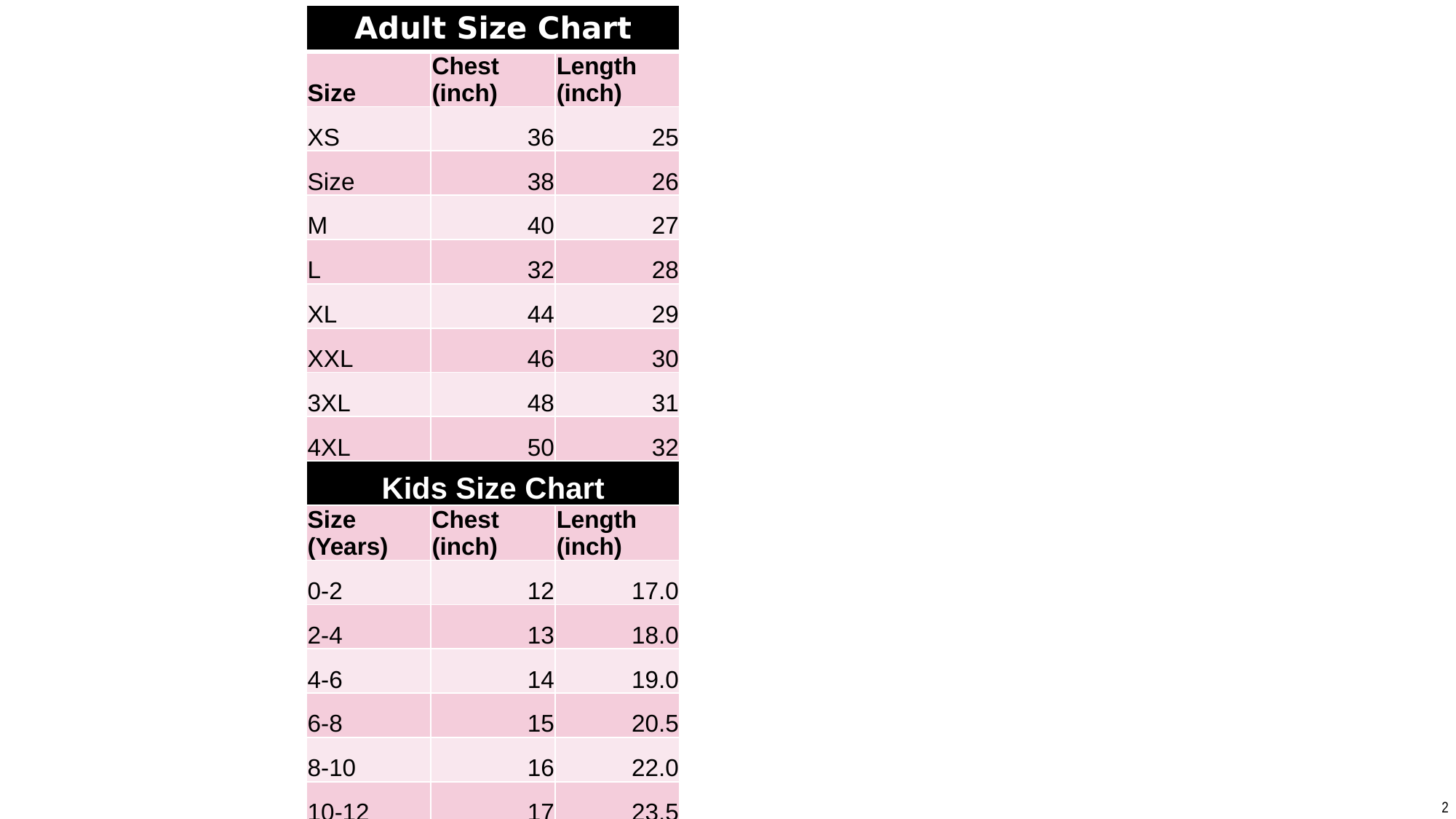

| Adult Size Chart |  |  |
| --- | --- | --- |
| Size | Chest (inch) | Length (inch) |
| XS | 36 | 25 |
| Size | 38 | 26 |
| M | 40 | 27 |
| L | 32 | 28 |
| XL | 44 | 29 |
| XXL | 46 | 30 |
| 3XL | 48 | 31 |
| 4XL | 50 | 32 |
| Kids Size Chart |  |  |
| Size (Years) | Chest (inch) | Length (inch) |
| 0-2 | 12 | 17.0 |
| 2-4 | 13 | 18.0 |
| 4-6 | 14 | 19.0 |
| 6-8 | 15 | 20.5 |
| 8-10 | 16 | 22.0 |
| 10-12 | 17 | 23.5 |
| 12-14 | 18 | 25.0 |